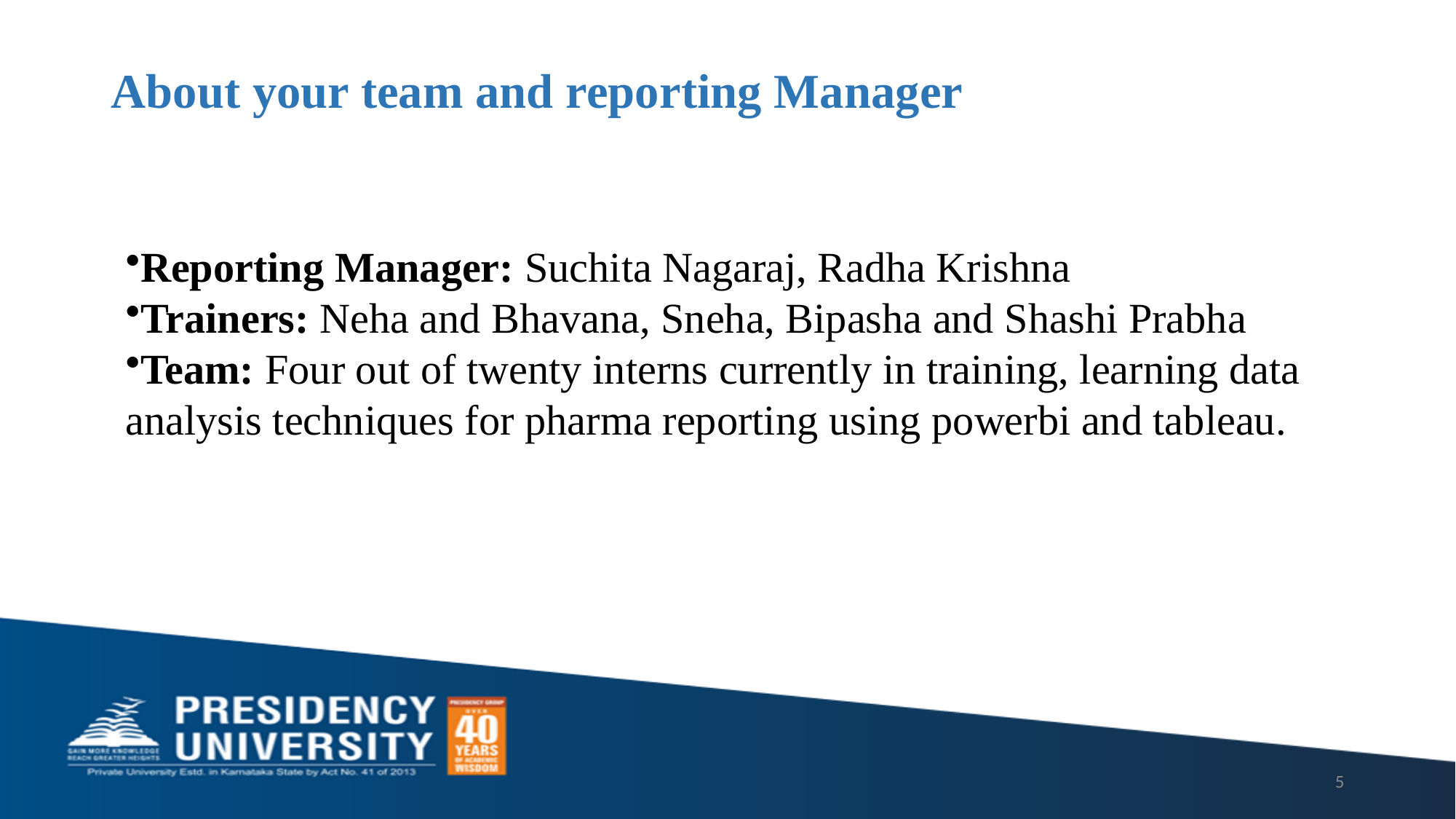

# About your team and reporting Manager
Reporting Manager: Suchita Nagaraj, Radha Krishna
Trainers: Neha and Bhavana, Sneha, Bipasha and Shashi Prabha
Team: Four out of twenty interns currently in training, learning data analysis techniques for pharma reporting using powerbi and tableau.
5